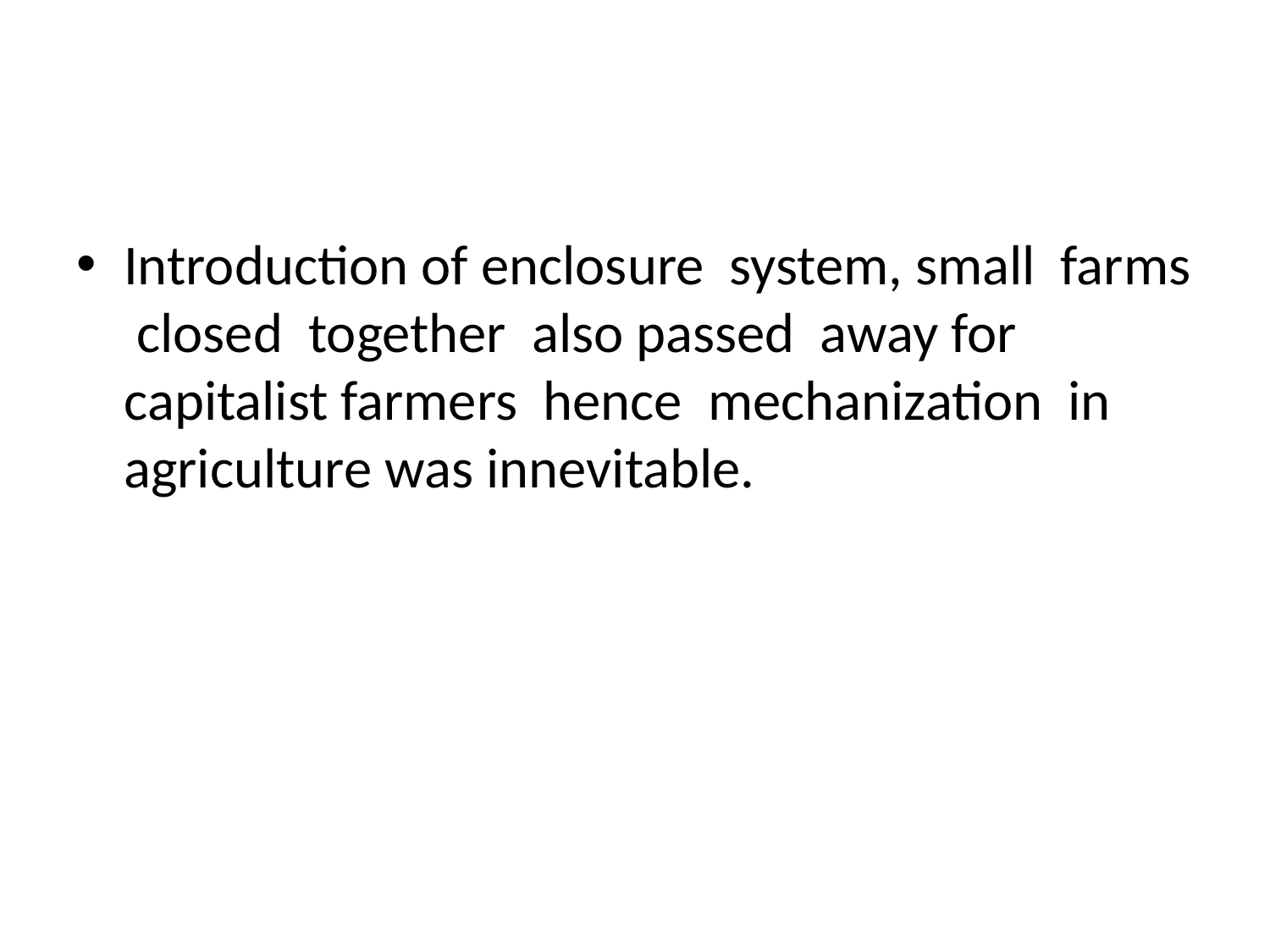

#
Introduction of enclosure  system, small  farms  closed  together  also passed  away for  capitalist farmers  hence  mechanization  in agriculture was innevitable.